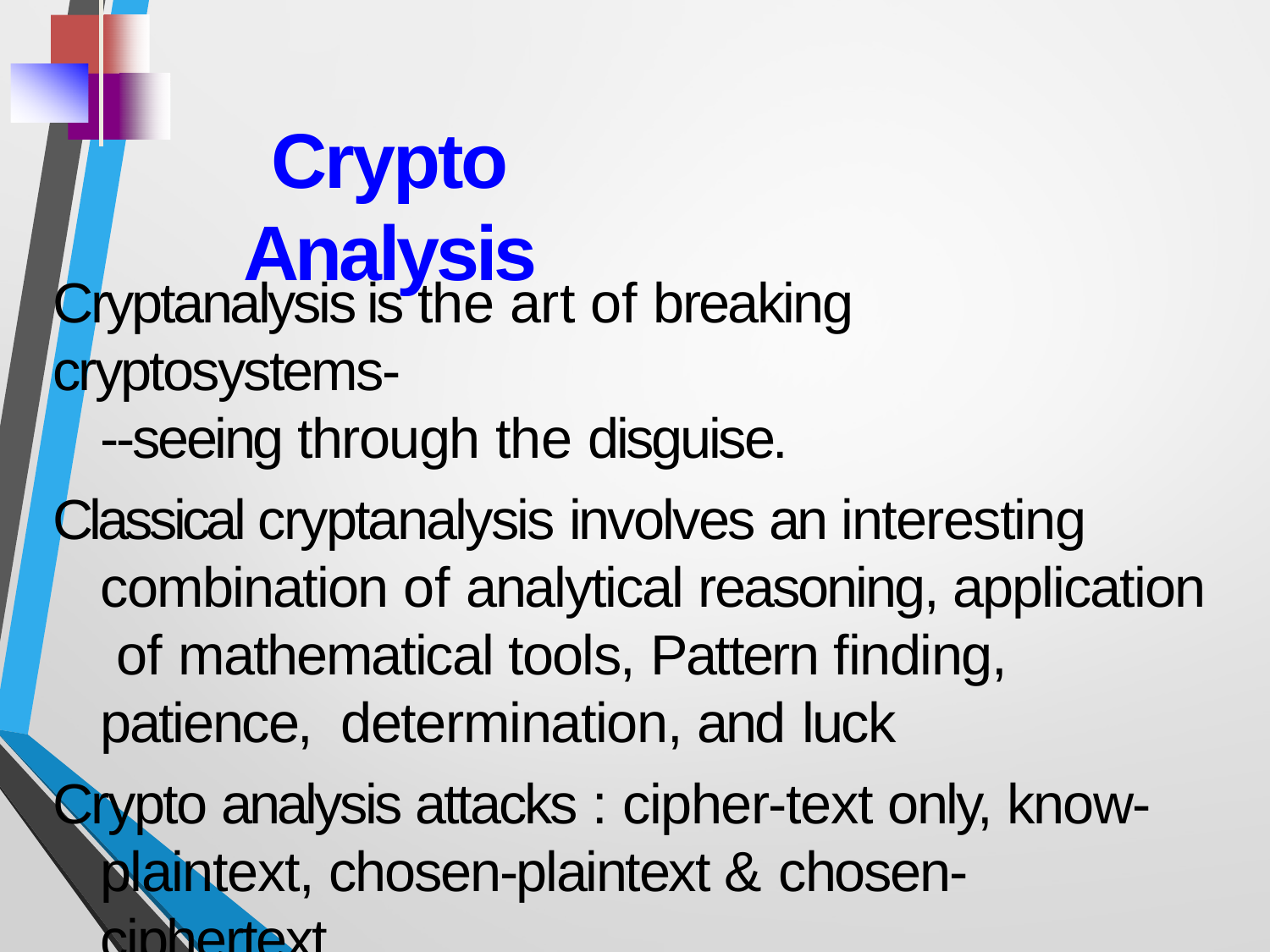

# Crypto Analysis
Cryptanalysis is the art of breaking cryptosystems-
--seeing through the disguise.
Classical cryptanalysis involves an interesting  combination of analytical reasoning, application  of mathematical tools, Pattern finding, patience,  determination, and luck
Crypto analysis attacks : cipher-text only, know-  plaintext, chosen-plaintext & chosen-ciphertext